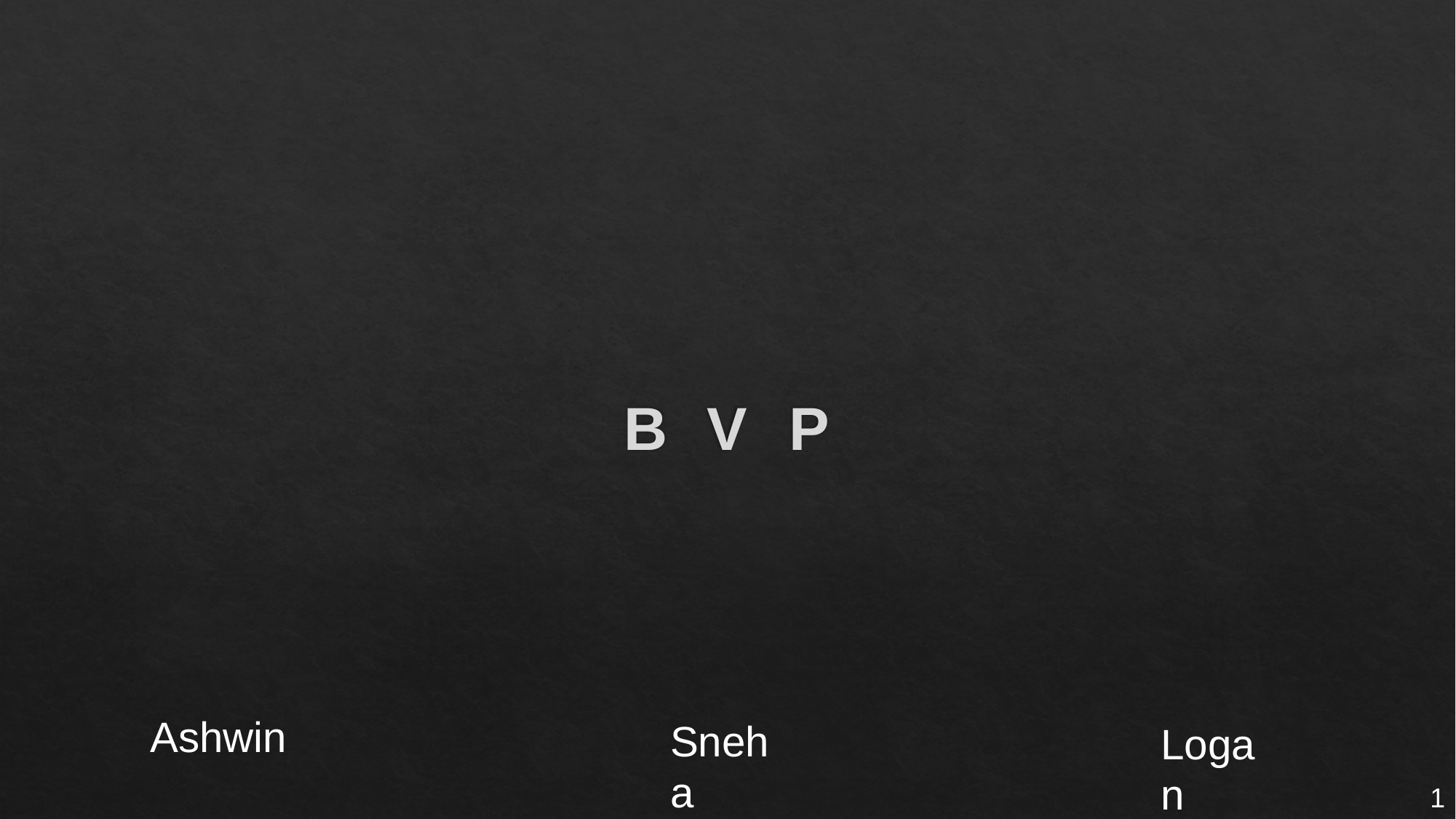

B
V
P
Ashwin
Sneha
Logan
1